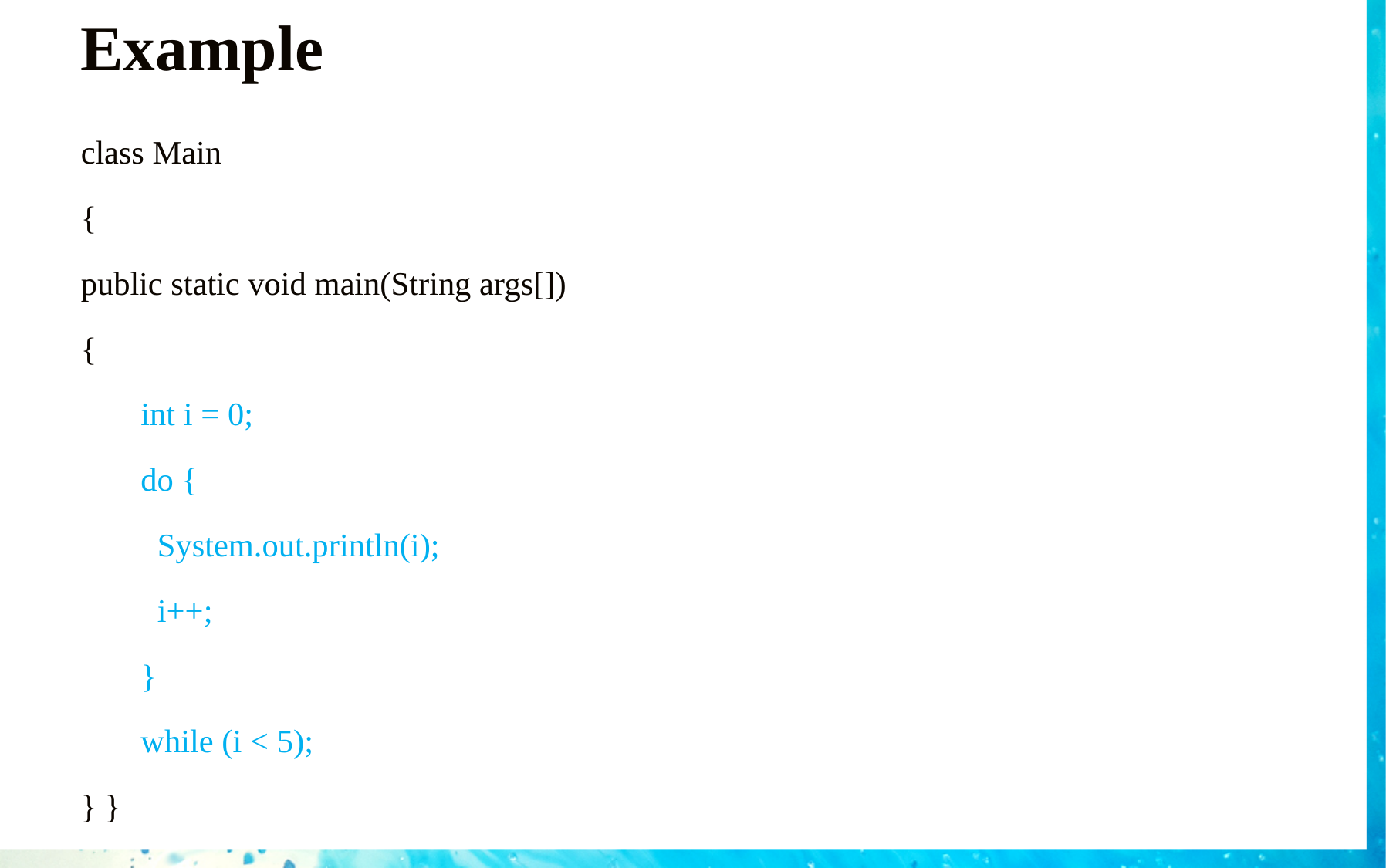

# Example
class Main
{
public static void main(String args[])
{
int i = 0;
do {
  System.out.println(i);
  i++;
}
while (i < 5);
} }